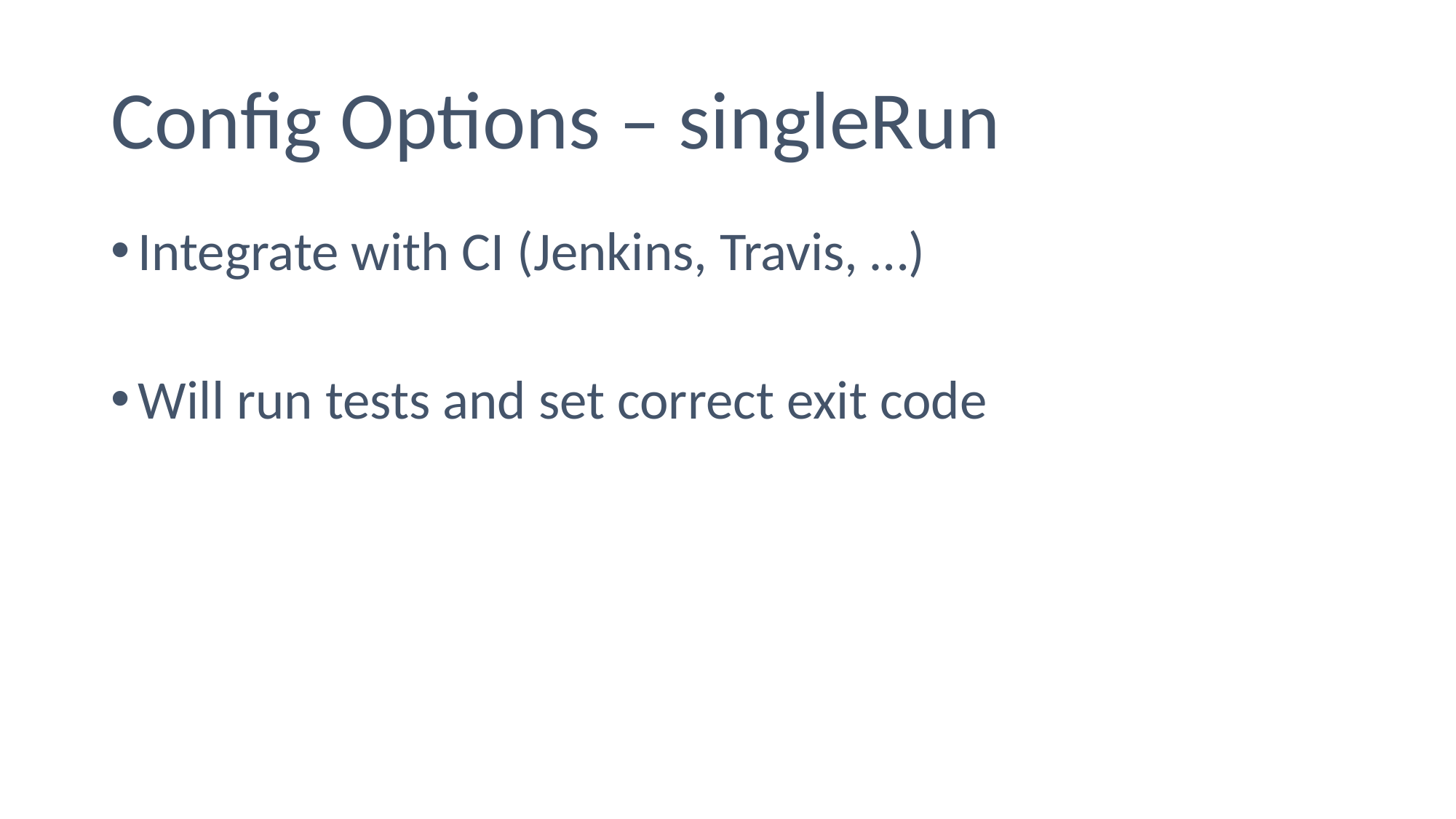

# Config Options – singleRun
Integrate with CI (Jenkins, Travis, …)

Will run tests and set correct exit code